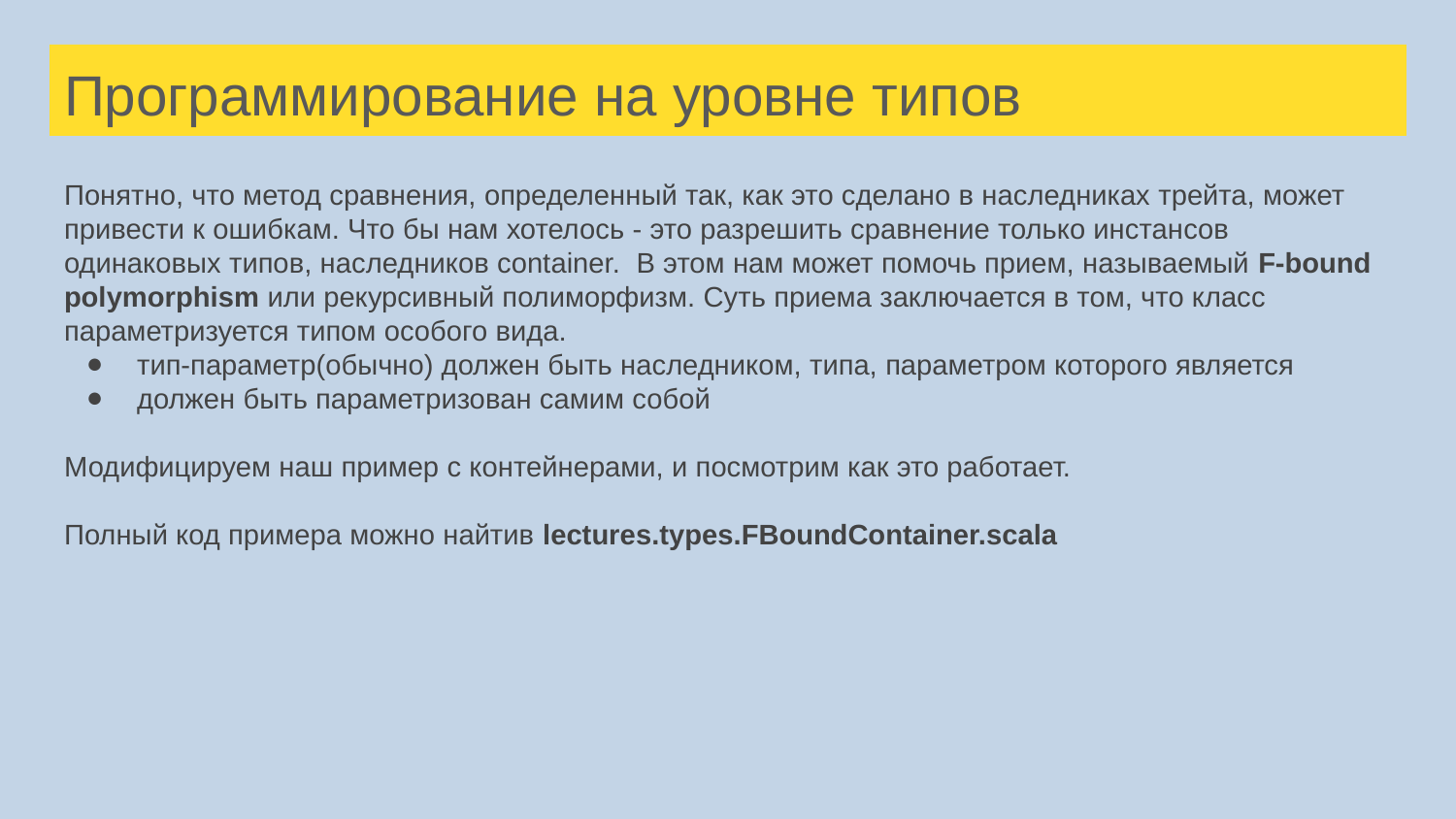

# Программирование на уровне типов
Понятно, что метод сравнения, определенный так, как это сделано в наследниках трейта, может привести к ошибкам. Что бы нам хотелось - это разрешить сравнение только инстансов одинаковых типов, наследников container.  В этом нам может помочь прием, называемый F-bound polymorphism или рекурсивный полиморфизм. Суть приема заключается в том, что класс параметризуется типом особого вида.
тип-параметр(обычно) должен быть наследником, типа, параметром которого является
должен быть параметризован самим собой

Модифицируем наш пример с контейнерами, и посмотрим как это работает.

Полный код примера можно найтив lectures.types.FBoundContainer.scala